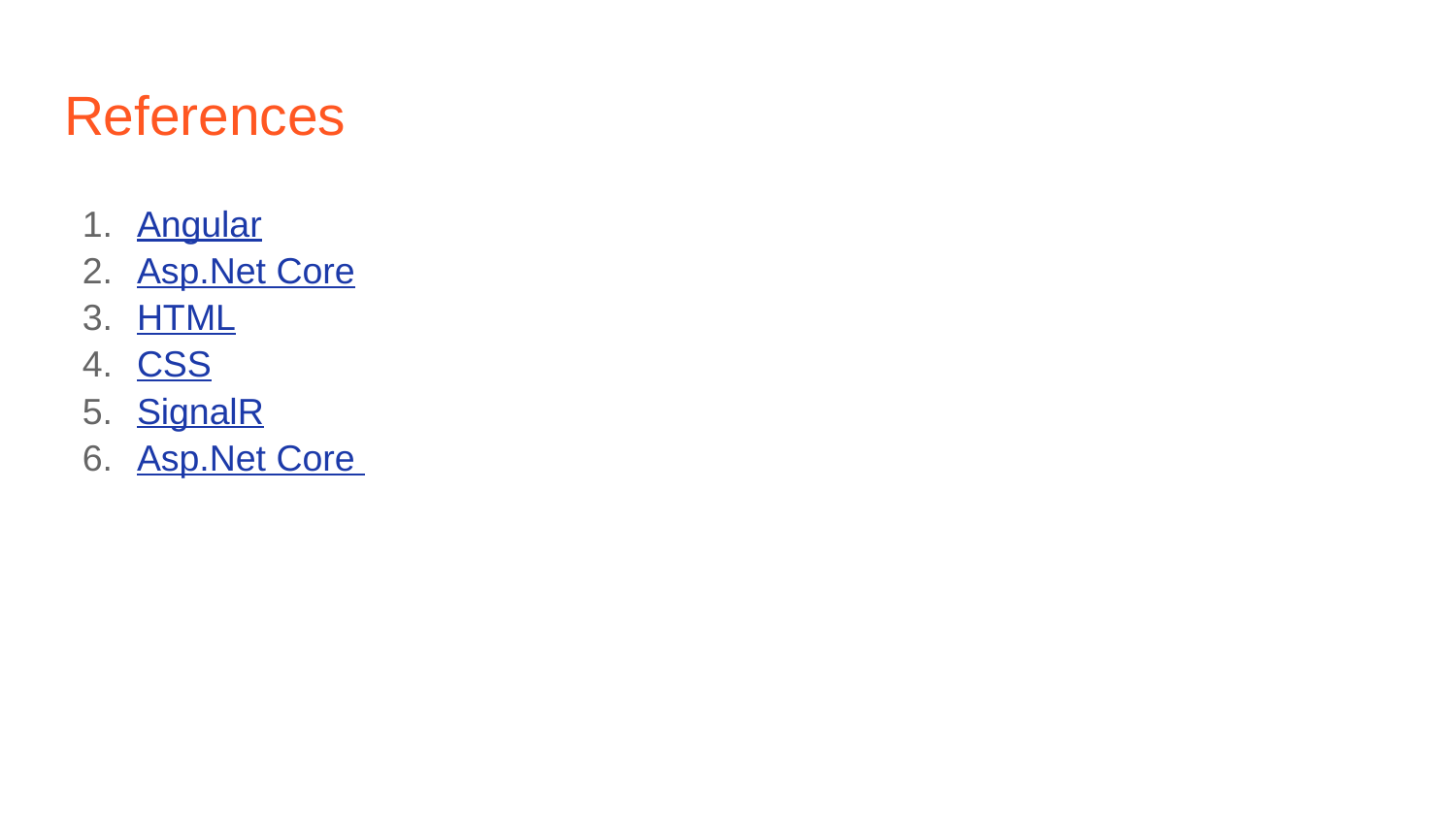

# References
Angular
Asp.Net Core
HTML
CSS
SignalR
Asp.Net Core